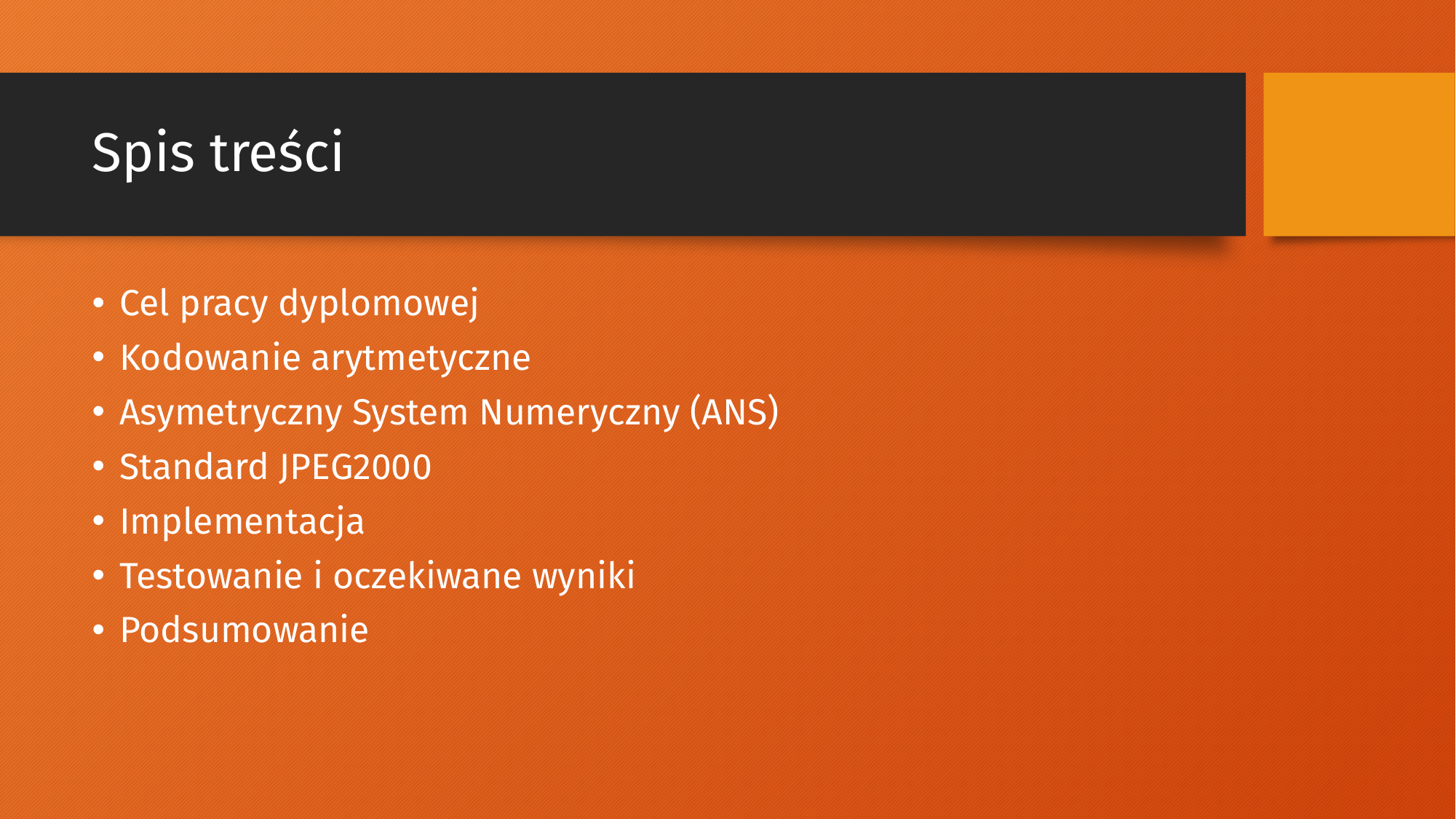

# Spis treści
Cel pracy dyplomowej
Kodowanie arytmetyczne
Asymetryczny System Numeryczny (ANS)
Standard JPEG2000
Implementacja
Testowanie i oczekiwane wyniki
Podsumowanie